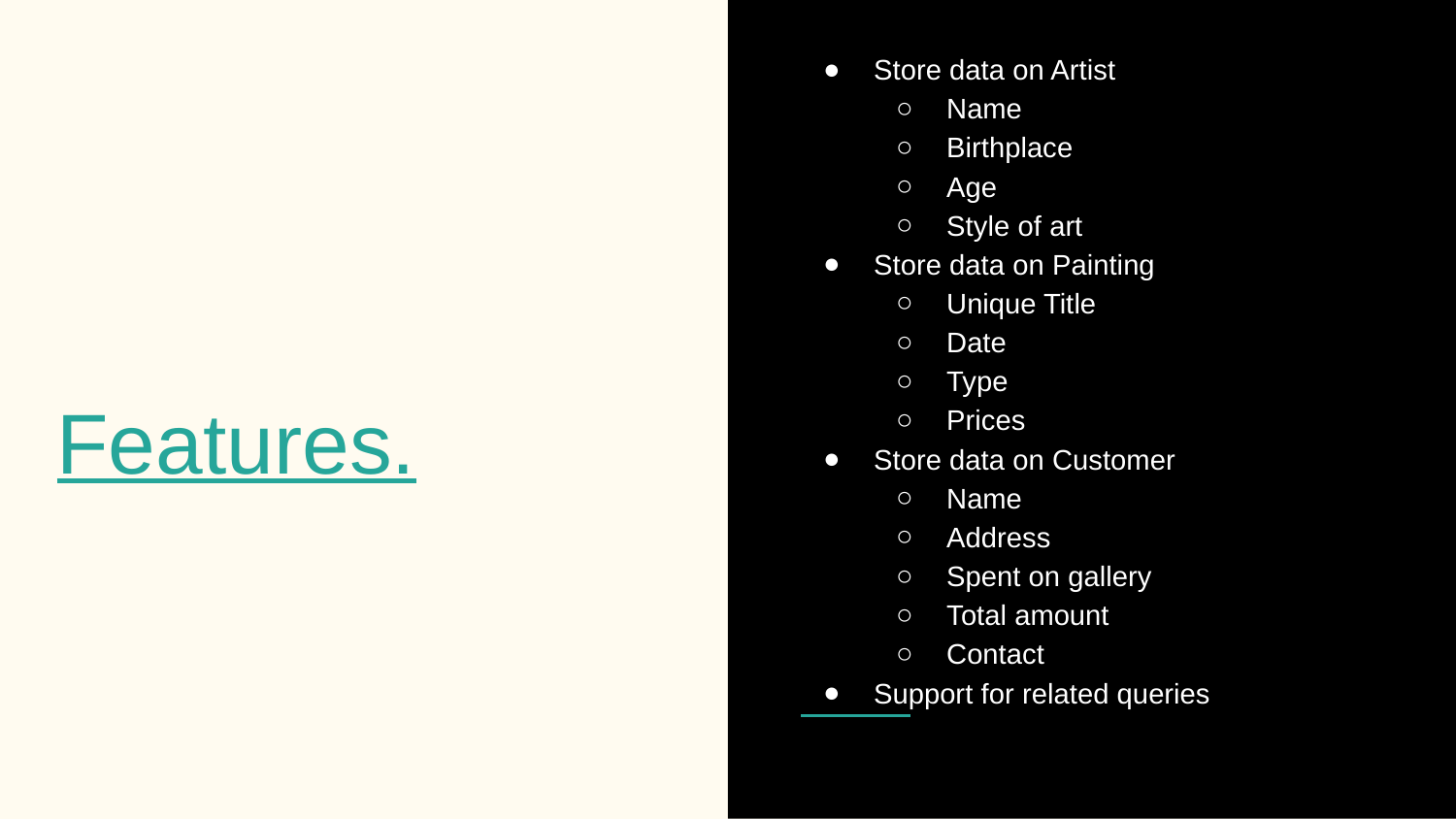

Store data on Artist
Name
Birthplace
Age
Style of art
Store data on Painting
Unique Title
Date
Type
Prices
Store data on Customer
Name
Address
Spent on gallery
Total amount
Contact
Support for related queries

# Features.